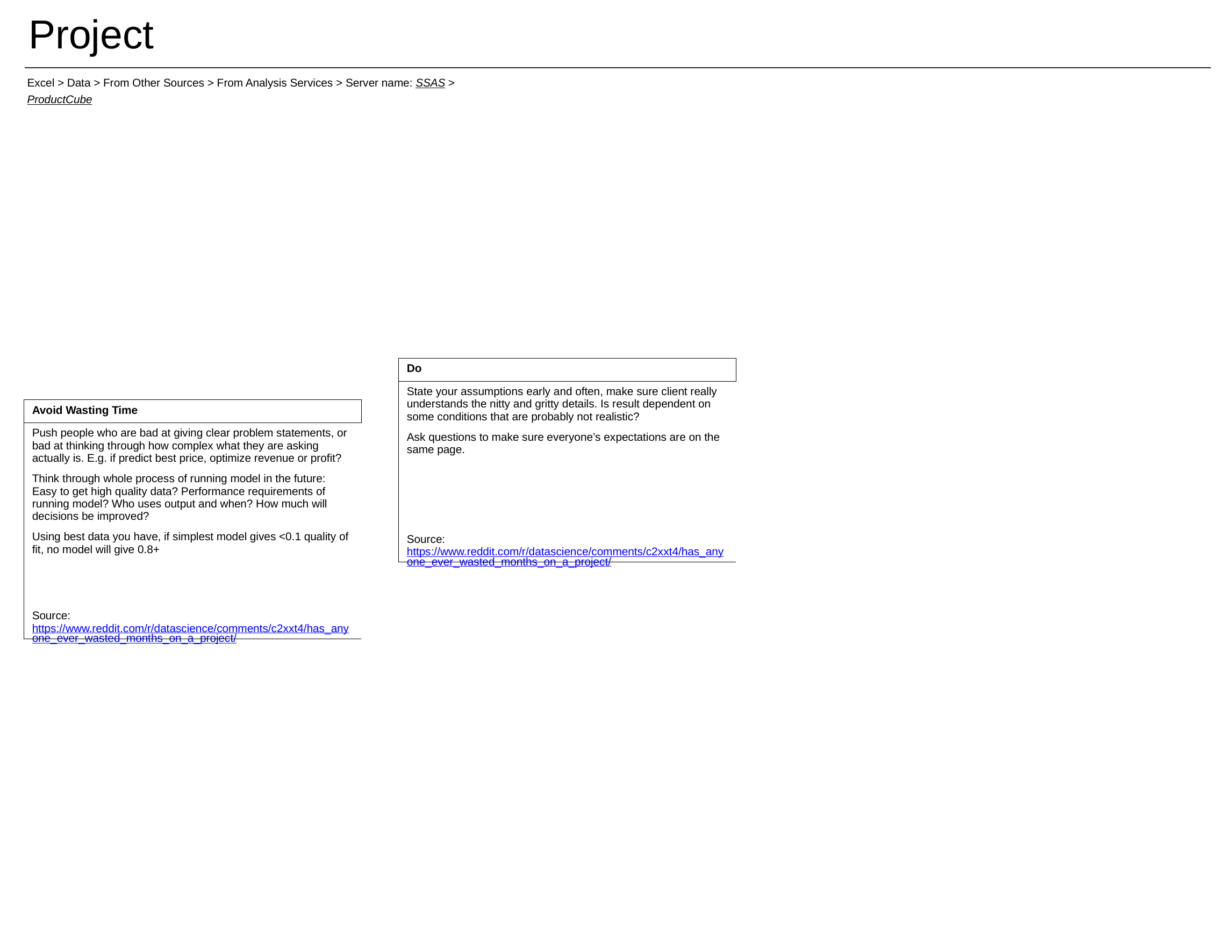

Project
Excel > Data > From Other Sources > From Analysis Services > Server name: SSAS > ProductCube
| Do |
| --- |
| State your assumptions early and often, make sure client really understands the nitty and gritty details. Is result dependent on some conditions that are probably not realistic? |
| Ask questions to make sure everyone’s expectations are on the same page. |
|  |
|  |
|  |
| Source: https://www.reddit.com/r/datascience/comments/c2xxt4/has\_anyone\_ever\_wasted\_months\_on\_a\_project/ |
| Avoid Wasting Time |
| --- |
| Push people who are bad at giving clear problem statements, or bad at thinking through how complex what they are asking actually is. E.g. if predict best price, optimize revenue or profit? |
| Think through whole process of running model in the future: Easy to get high quality data? Performance requirements of running model? Who uses output and when? How much will decisions be improved? |
| Using best data you have, if simplest model gives <0.1 quality of fit, no model will give 0.8+ |
|  |
|  |
| Source: https://www.reddit.com/r/datascience/comments/c2xxt4/has\_anyone\_ever\_wasted\_months\_on\_a\_project/ |